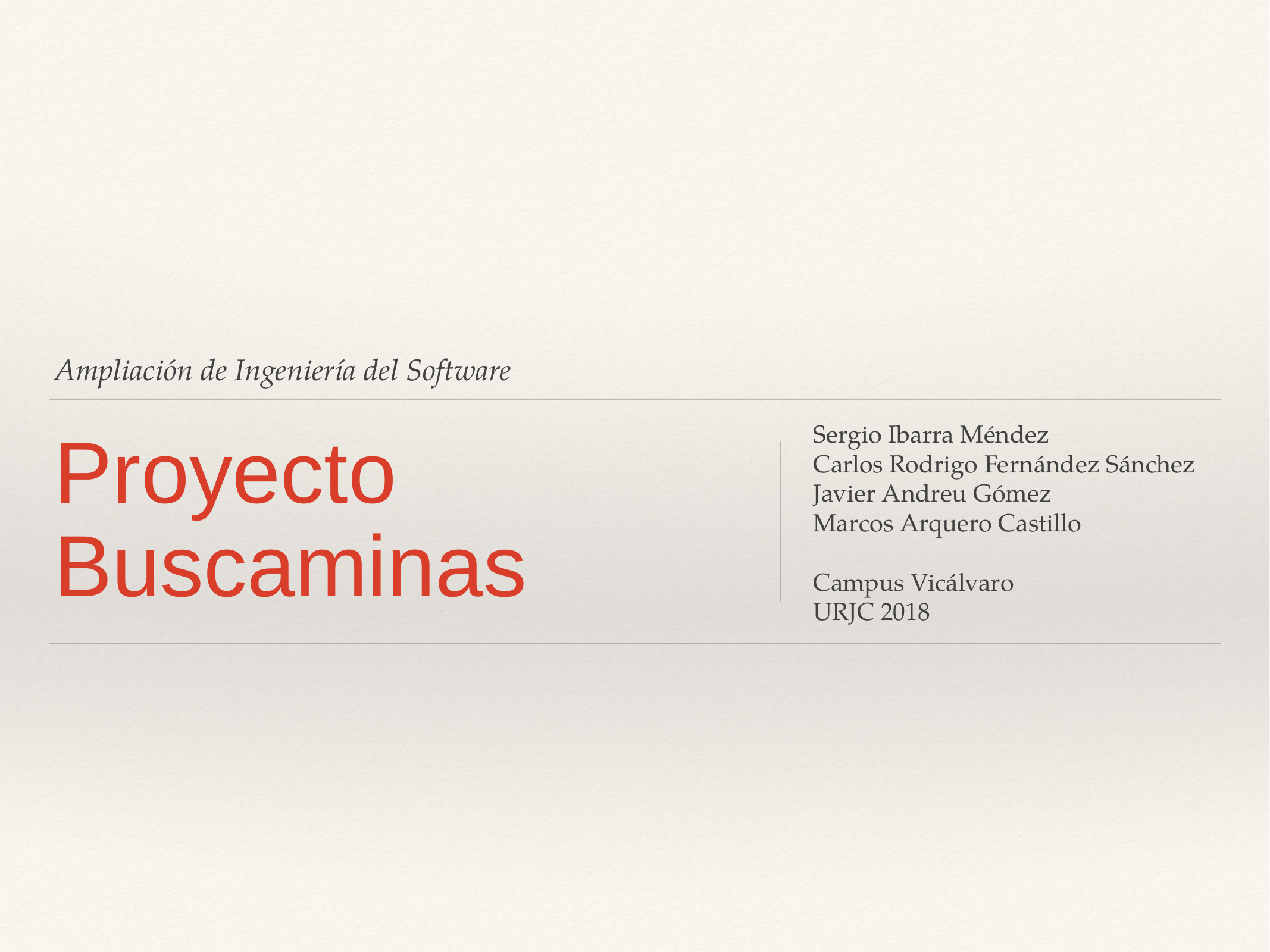

Ampliación de Ingeniería del Software
# Proyecto Buscaminas
Sergio Ibarra Méndez
Carlos Rodrigo Fernández Sánchez
Javier Andreu Gómez
Marcos Arquero Castillo

Campus Vicálvaro
URJC 2018